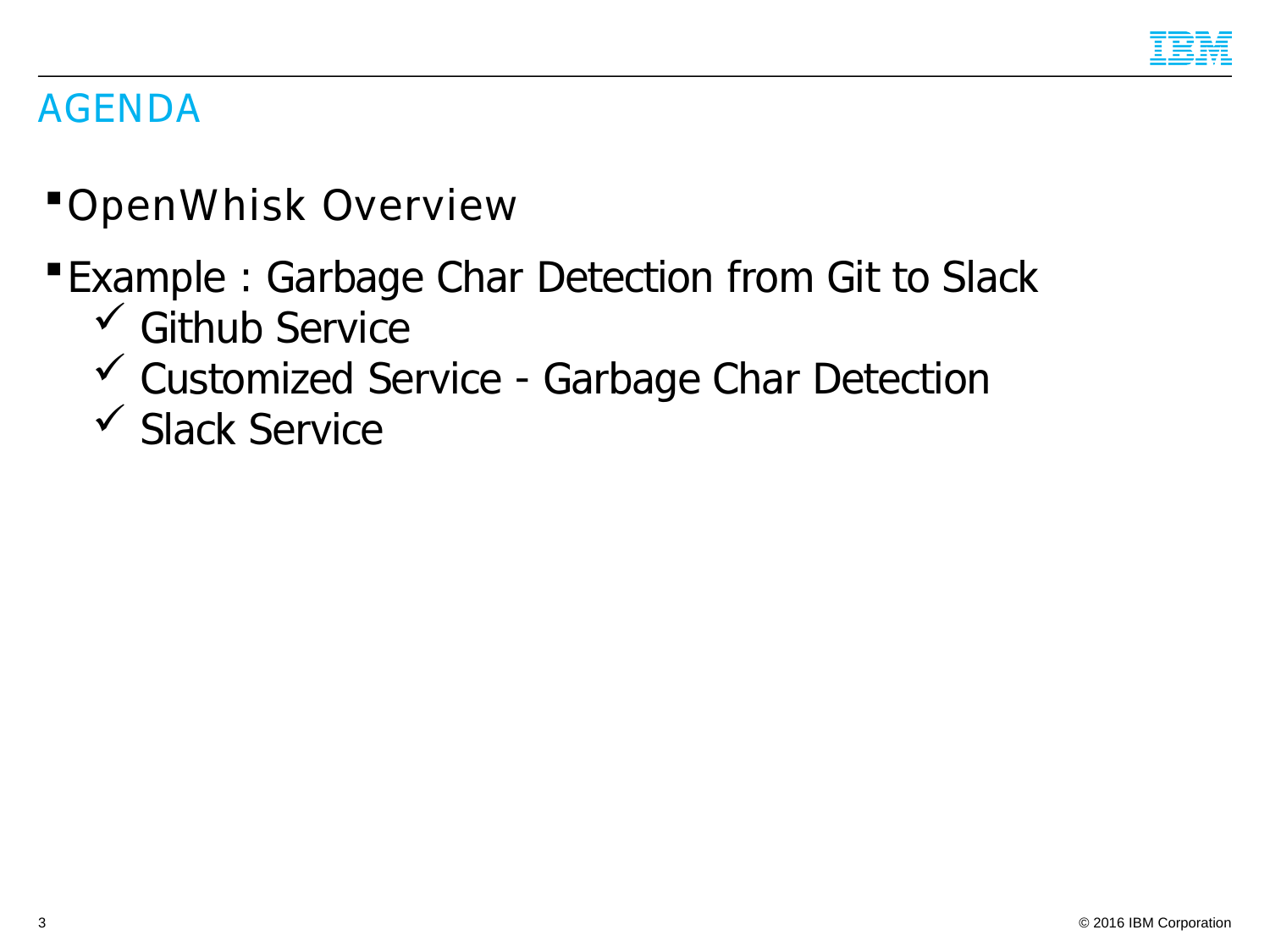

# AGENDA
OpenWhisk Overview
Example : Garbage Char Detection from Git to Slack
 Github Service
 Customized Service - Garbage Char Detection
 Slack Service
3